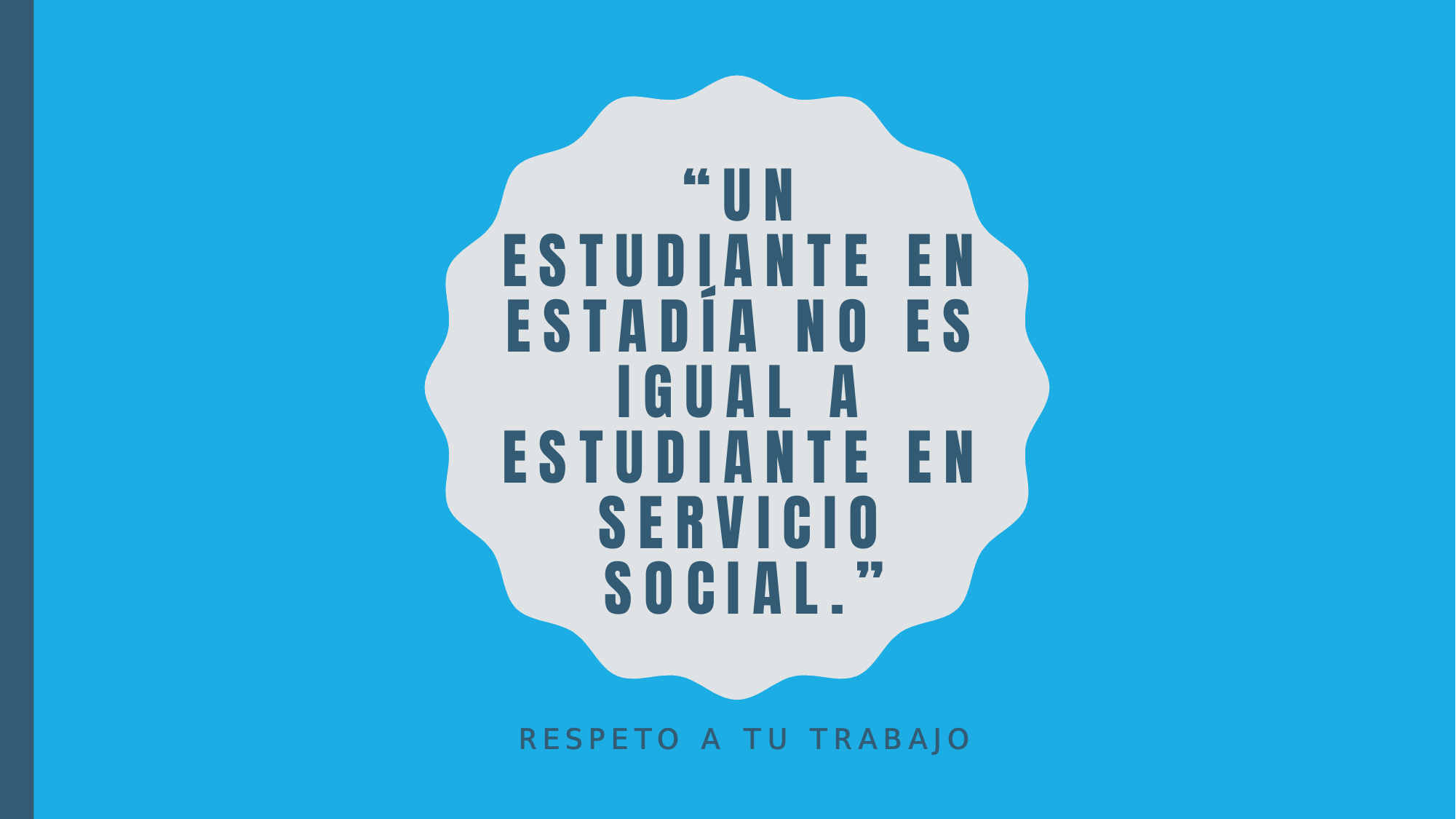

# “Un estudiante en estadía no es igual a estudiante en servicio social.”
Respeto a tu trabajo